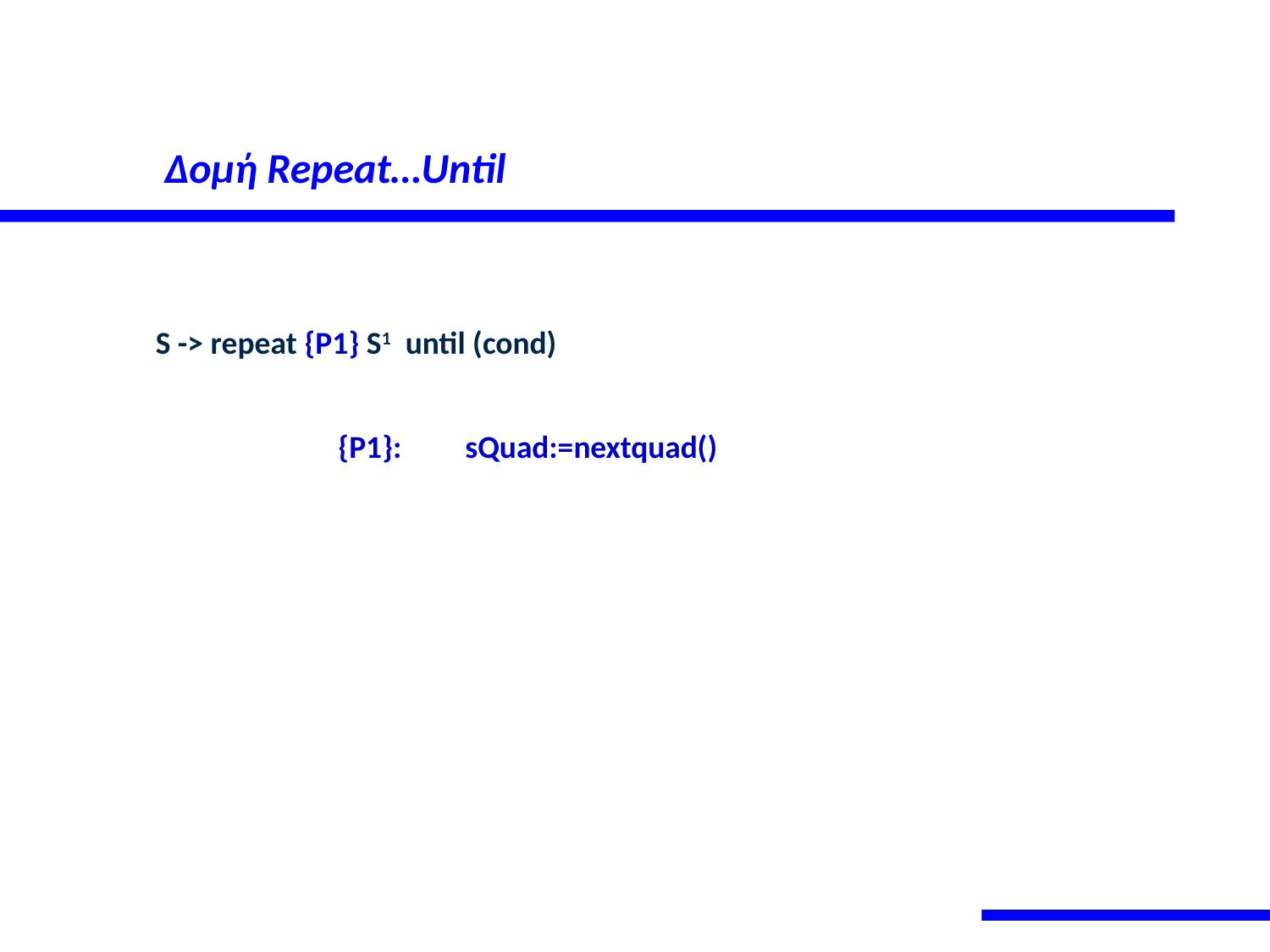

# Δομή Repeat…Until

	S -> repeat {P1} S1  until (cond)

		{P1}:	sQuad:=nextquad()